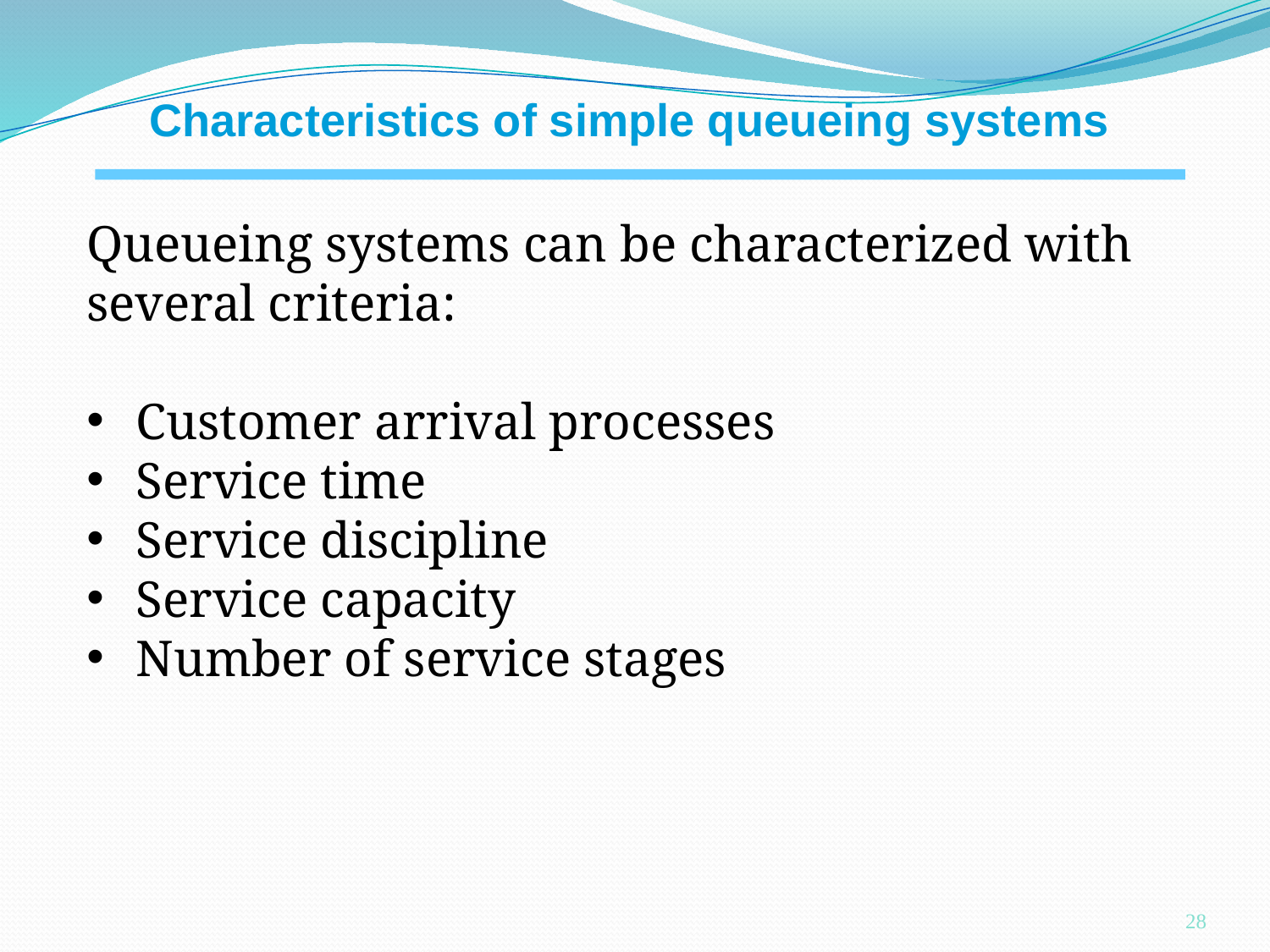

Characteristics of simple queueing systems

Queueing systems can be characterized with several criteria:

Customer arrival processes
Service time
Service discipline
Service capacity
Number of service stages
28